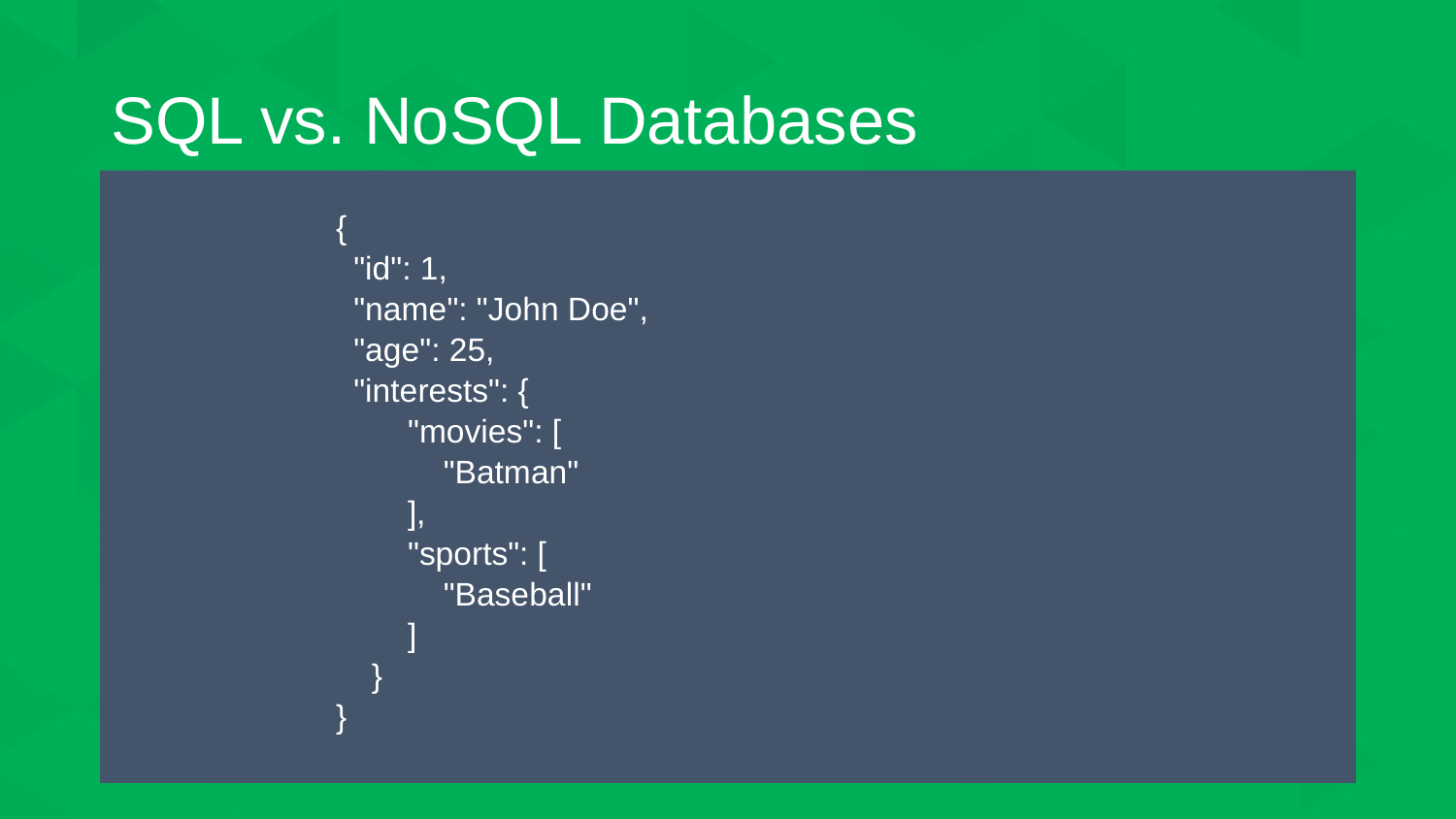

# SQL vs. NoSQL Databases
{
  "id": 1,
  "name": "John Doe",
  "age": 25,
  "interests": {
        "movies": [
            "Batman"
        ],
        "sports": [
            "Baseball"
        ]
    }
}